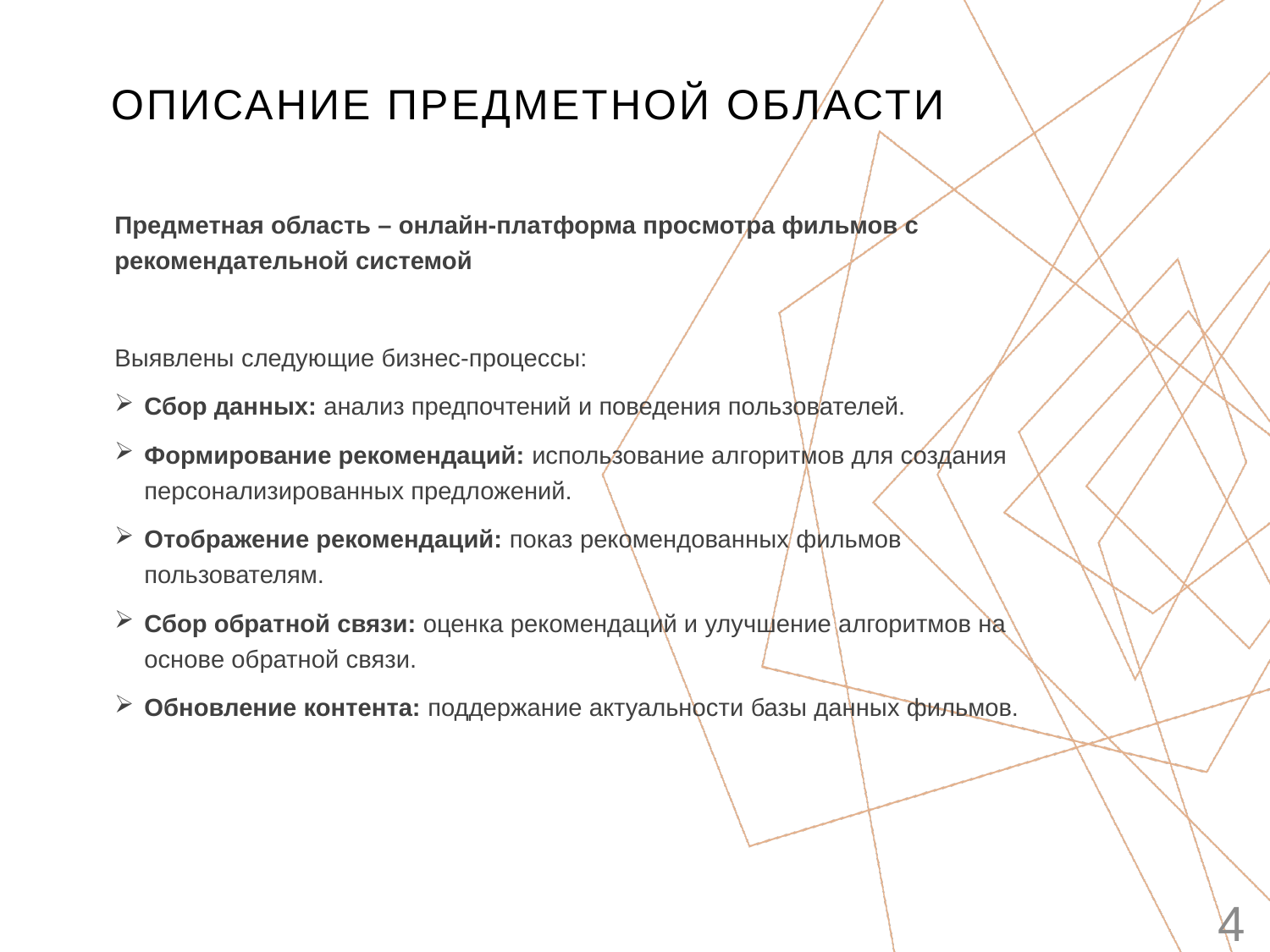

Описание предметной области
Предметная область – онлайн-платформа просмотра фильмов с рекомендательной системой

Выявлены следующие бизнес-процессы:
Сбор данных: анализ предпочтений и поведения пользователей.
Формирование рекомендаций: использование алгоритмов для создания персонализированных предложений.
Отображение рекомендаций: показ рекомендованных фильмов пользователям.
Сбор обратной связи: оценка рекомендаций и улучшение алгоритмов на основе обратной связи.
Обновление контента: поддержание актуальности базы данных фильмов.

4